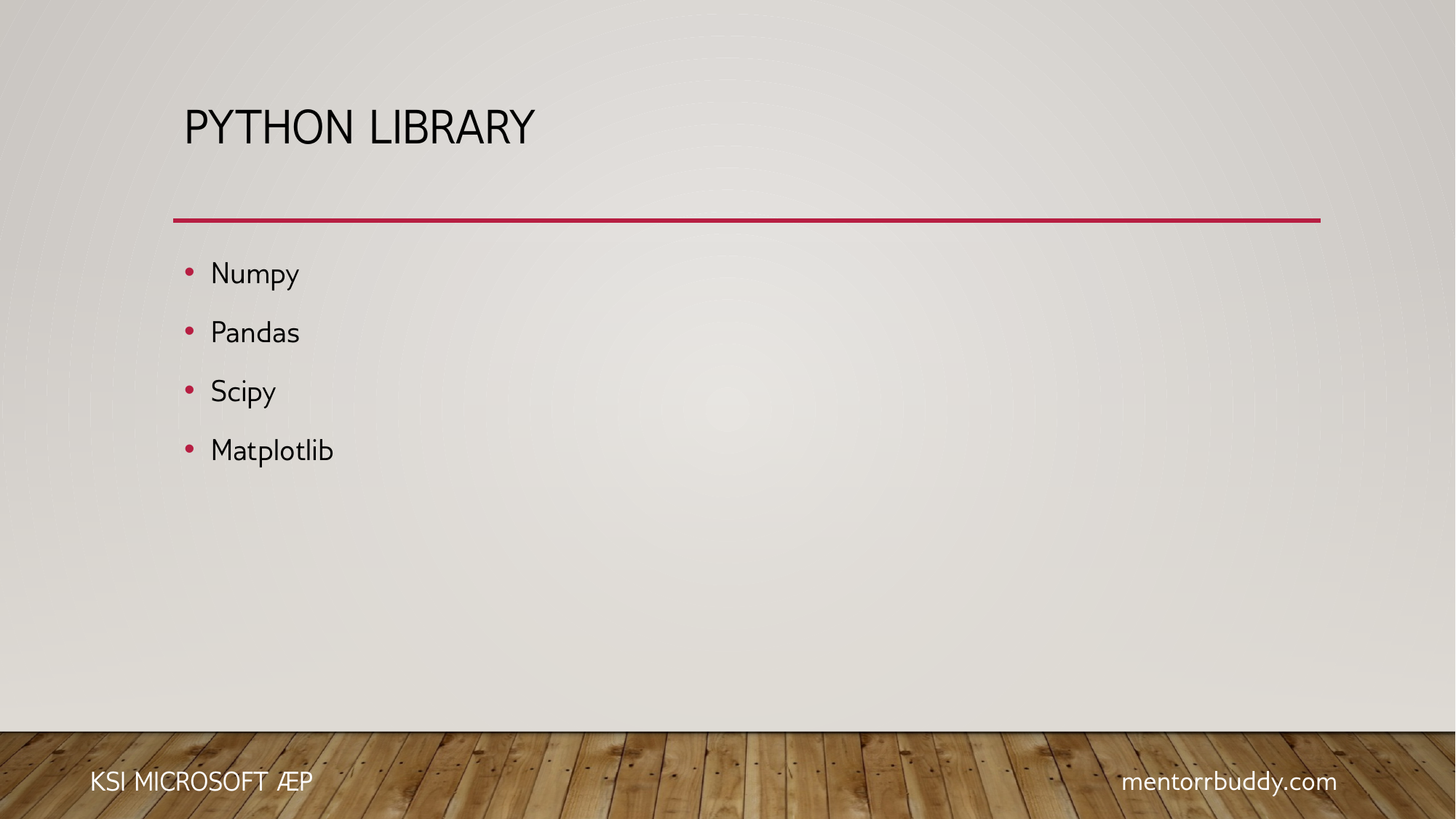

# Python library
Numpy
Pandas
Scipy
Matplotlib